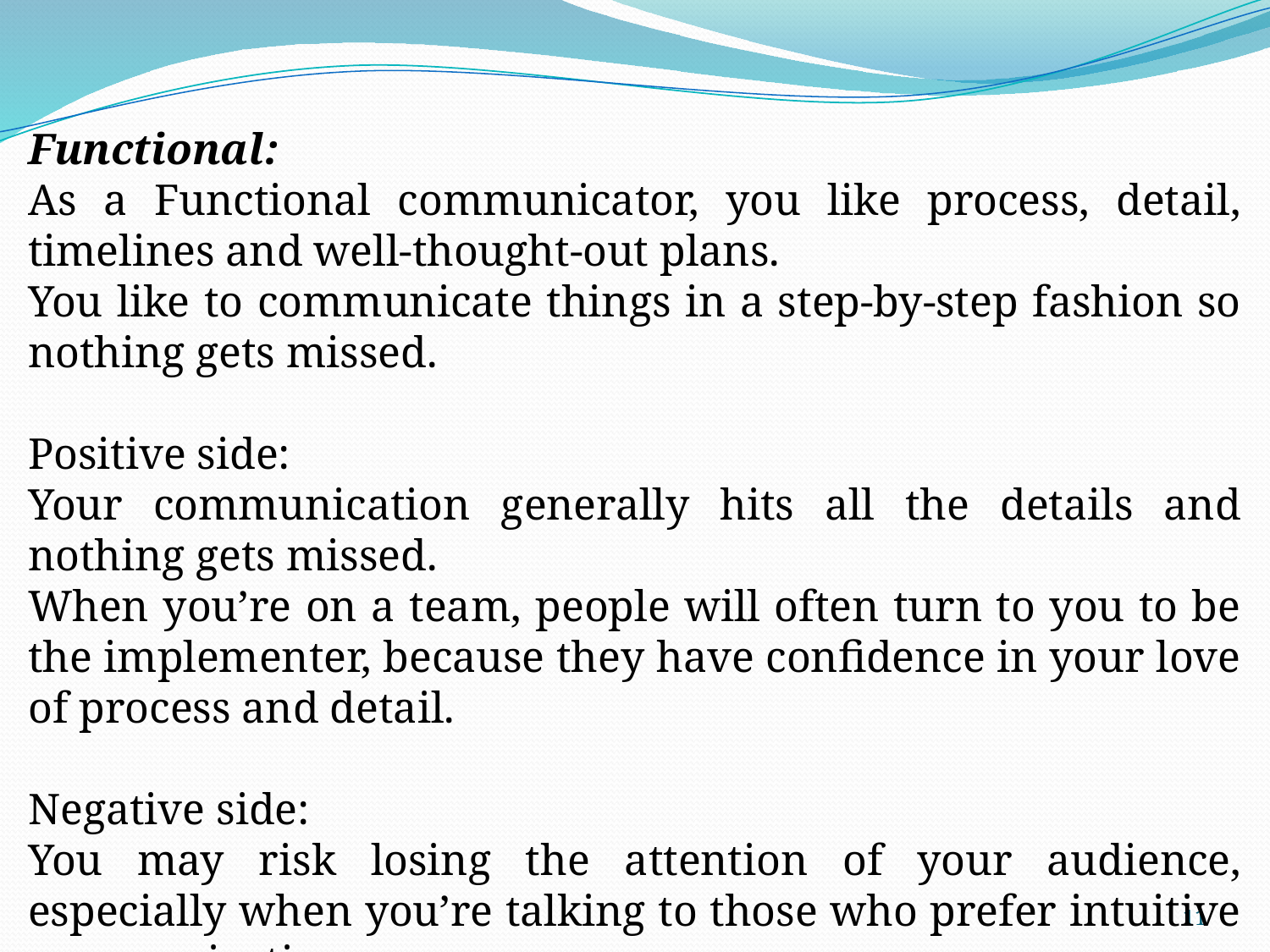

Functional:
As a Functional communicator, you like process, detail, timelines and well-thought-out plans.
You like to communicate things in a step-by-step fashion so nothing gets missed.

Positive side:
Your communication generally hits all the details and nothing gets missed.
When you’re on a team, people will often turn to you to be the implementer, because they have confidence in your love of process and detail.

Negative side:
You may risk losing the attention of your audience, especially when you’re talking to those who prefer intuitive communication
11